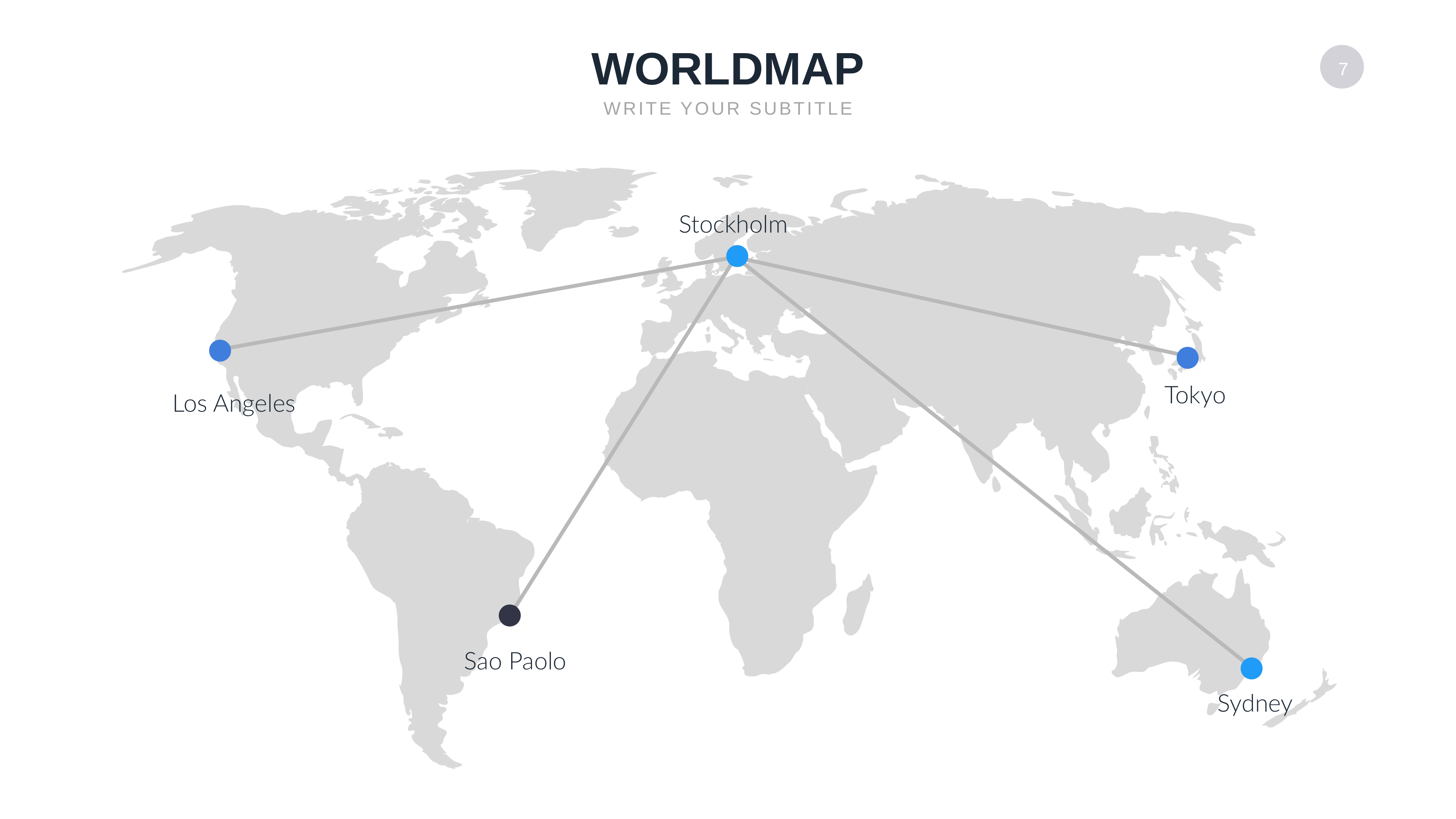

WORLDMAP
WRITE YOUR SUBTITLE

Stockholm

Tokyo
Los Angeles

Sao Paolo

Sydney